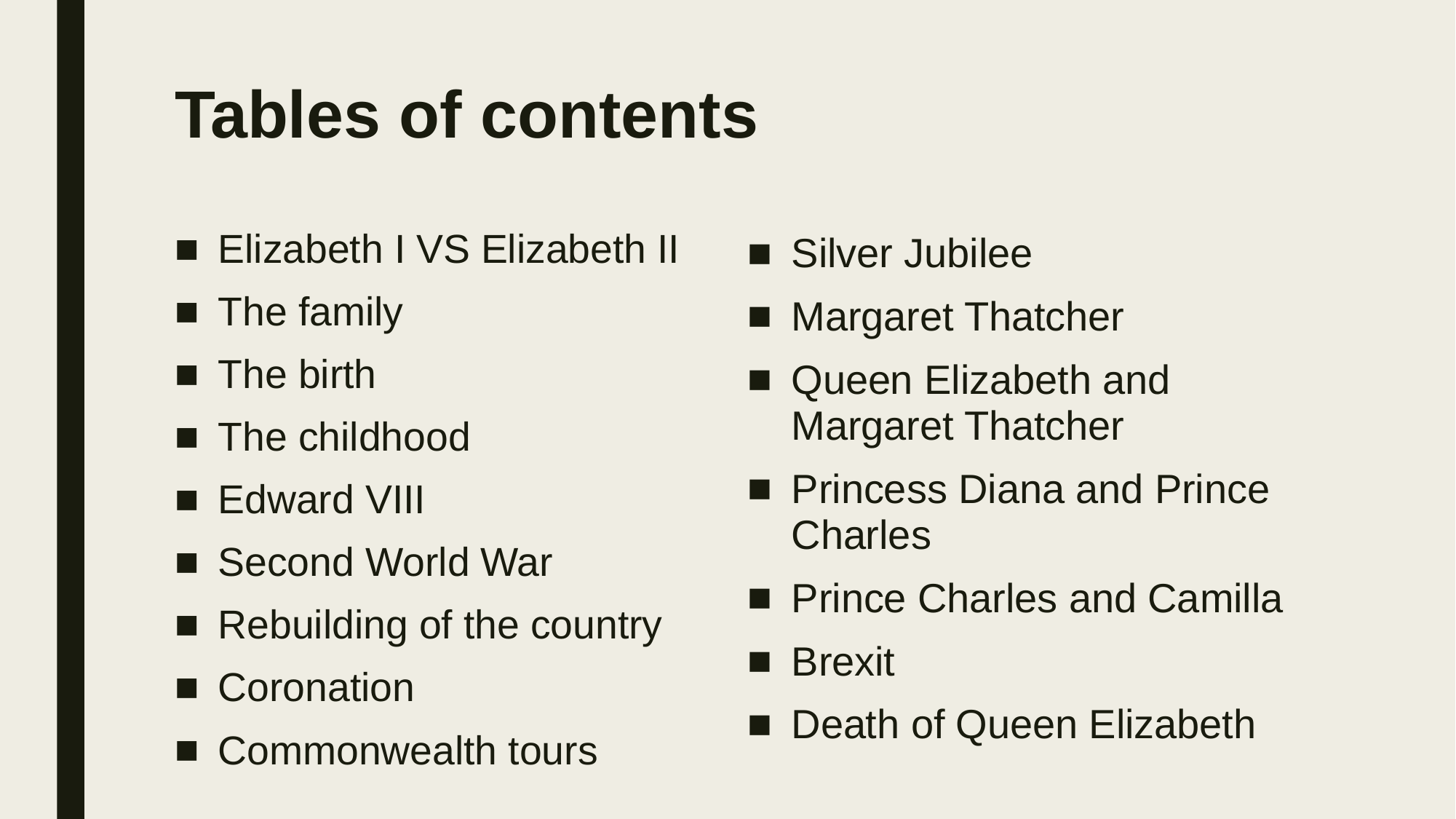

# Tables of contents
Elizabeth I VS Elizabeth II
The family
The birth
The childhood
Edward VIII
Second World War
Rebuilding of the country
Coronation
Commonwealth tours

Silver Jubilee
Margaret Thatcher
Queen Elizabeth and Margaret Thatcher
Princess Diana and Prince Charles
Prince Charles and Camilla
Brexit
Death of Queen Elizabeth